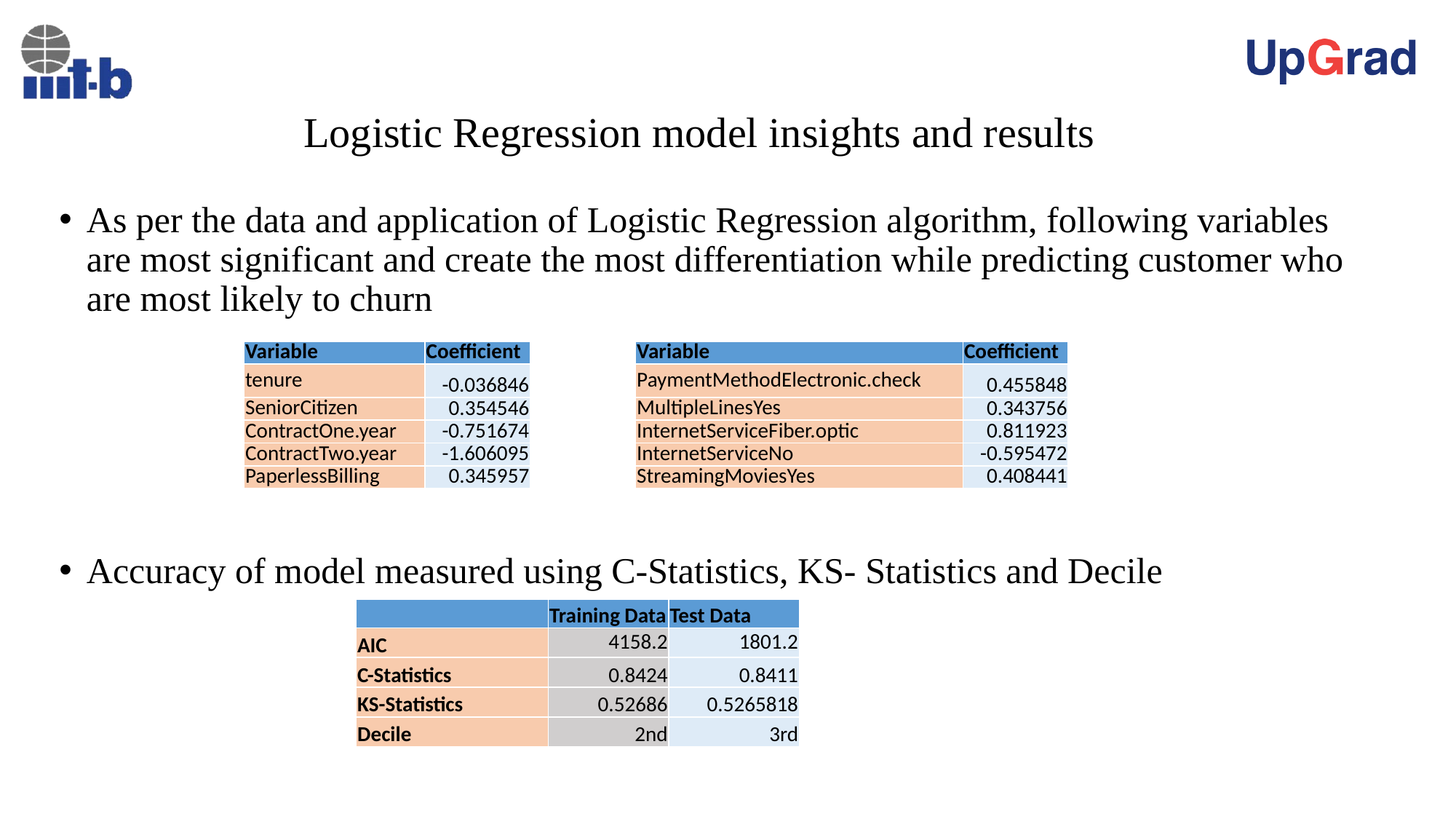

# Logistic Regression model insights and results
As per the data and application of Logistic Regression algorithm, following variables are most significant and create the most differentiation while predicting customer who are most likely to churn

Accuracy of model measured using C-Statistics, KS- Statistics and Decile

| Variable | Coefficient |  | Variable | Coefficient |
| --- | --- | --- | --- | --- |
| tenure | -0.036846 |  | PaymentMethodElectronic.check | 0.455848 |
| SeniorCitizen | 0.354546 |  | MultipleLinesYes | 0.343756 |
| ContractOne.year | -0.751674 |  | InternetServiceFiber.optic | 0.811923 |
| ContractTwo.year | -1.606095 |  | InternetServiceNo | -0.595472 |
| PaperlessBilling | 0.345957 |  | StreamingMoviesYes | 0.408441 |
|  | Training Data | Test Data |
| --- | --- | --- |
| AIC | 4158.2 | 1801.2 |
| C-Statistics | 0.8424 | 0.8411 |
| KS-Statistics | 0.52686 | 0.5265818 |
| Decile | 2nd | 3rd |